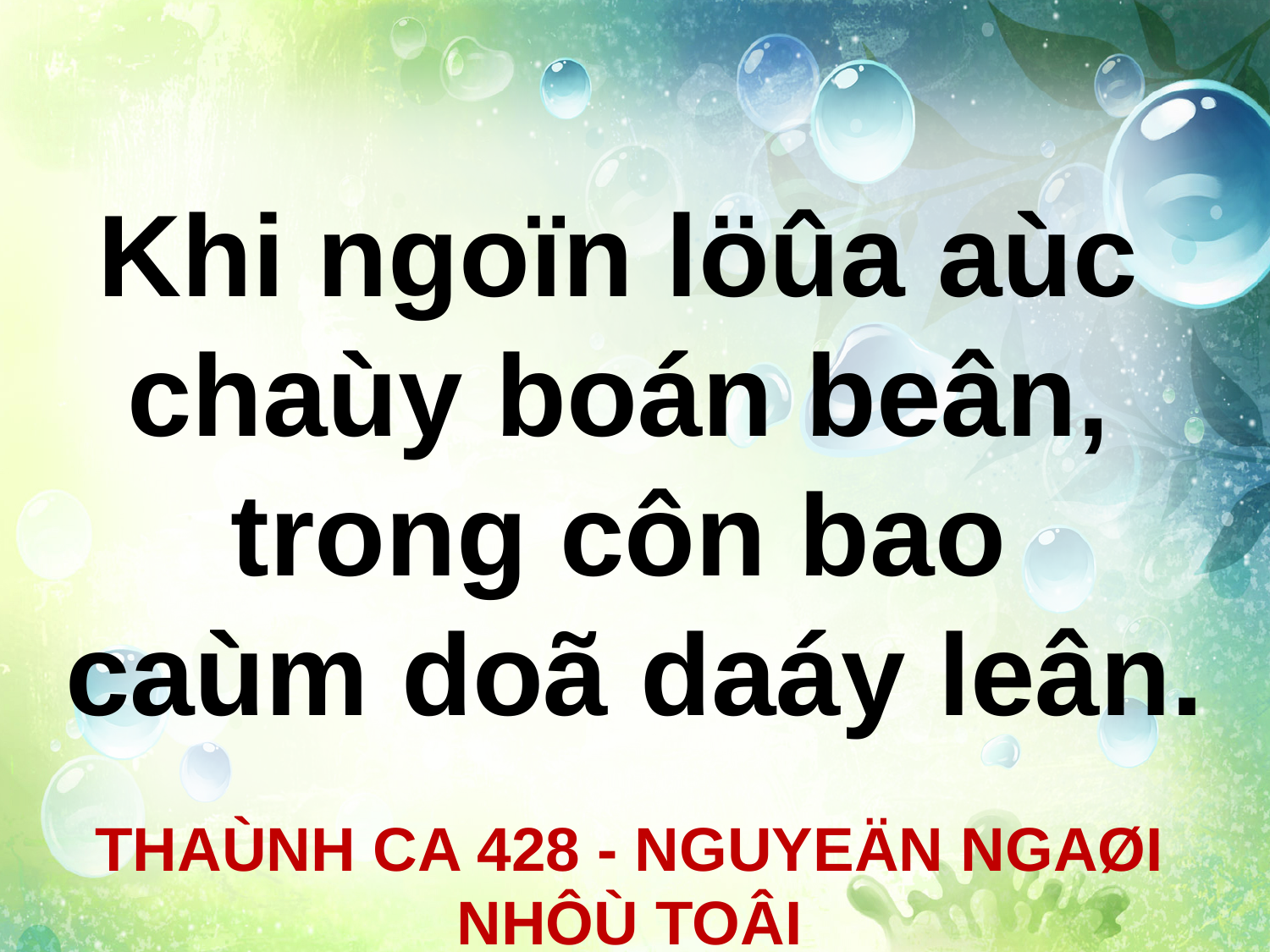

Khi ngoïn löûa aùc
chaùy boán beân,
trong côn bao
caùm doã daáy leân.
THAÙNH CA 428 - NGUYEÄN NGAØI NHÔÙ TOÂI